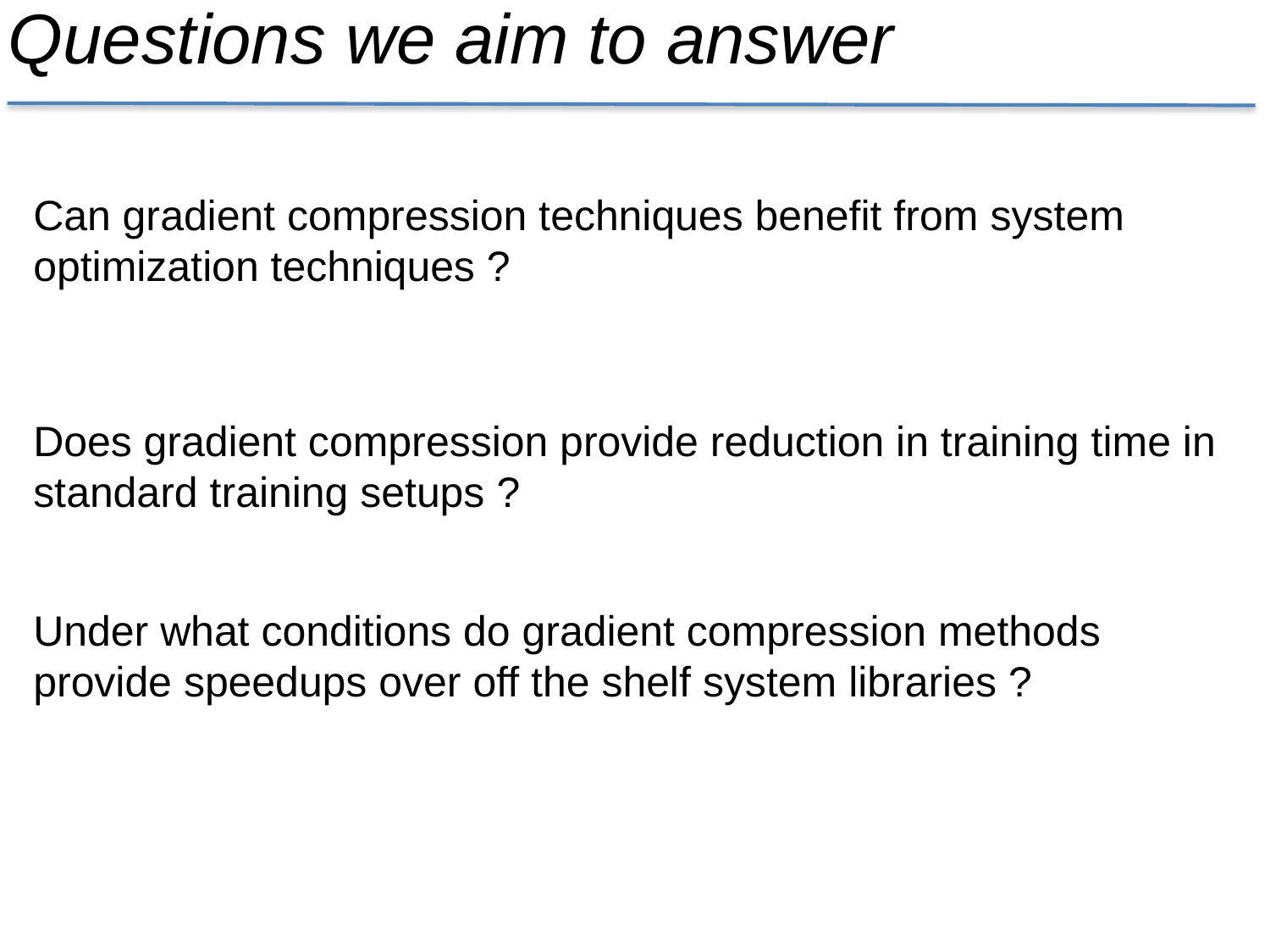

Questions we aim to answer
Can gradient compression techniques benefit from system optimization techniques ?
Does gradient compression provide reduction in training time in standard training setups ?
Under what conditions do gradient compression methods provide speedups over off the shelf system libraries ?